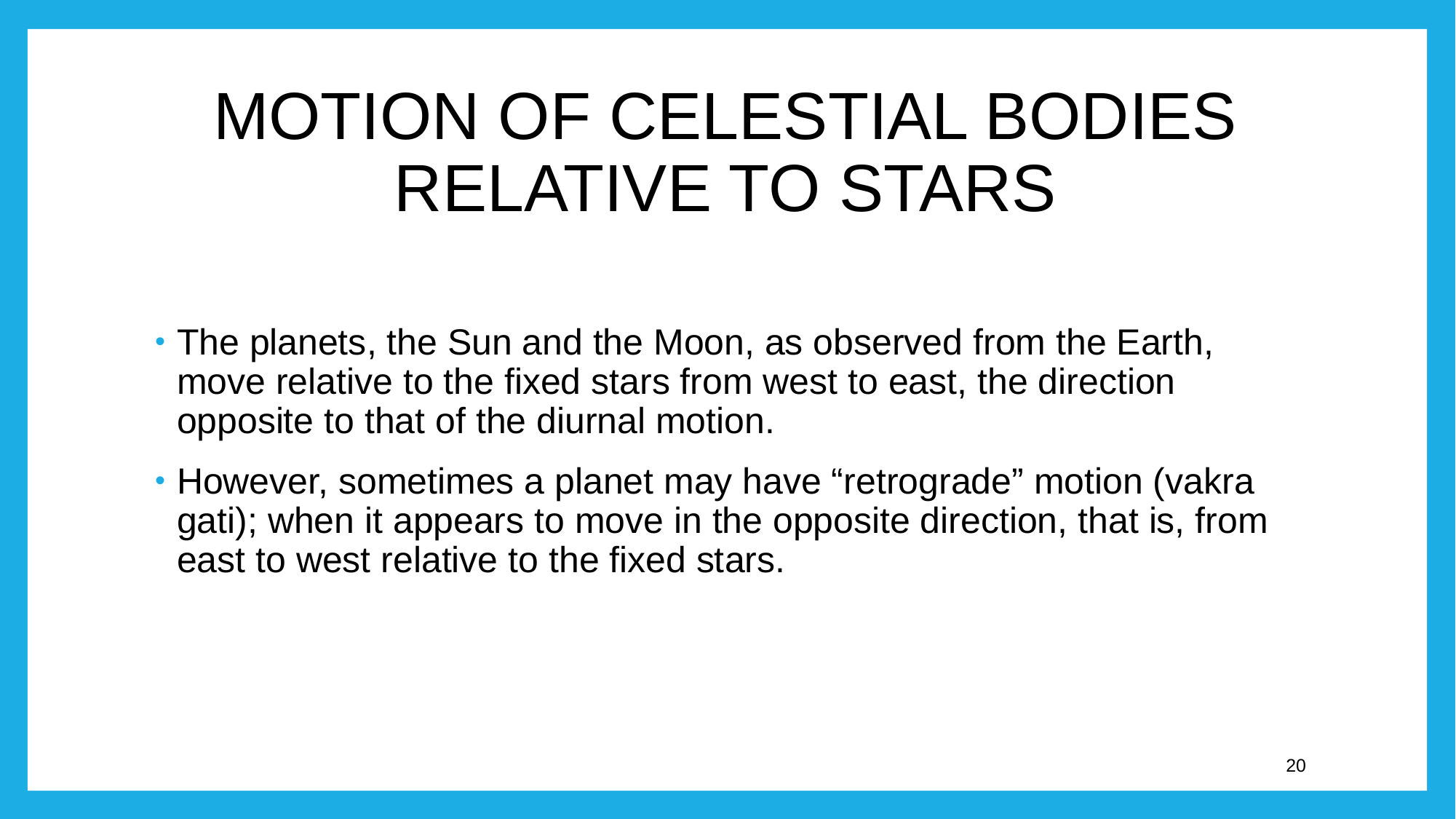

# MOTION OF CELESTIAL BODIES RELATIVE TO STARS
The planets, the Sun and the Moon, as observed from the Earth, move relative to the fixed stars from west to east, the direction opposite to that of the diurnal motion.
However, sometimes a planet may have “retrograde” motion (vakra gati); when it appears to move in the opposite direction, that is, from east to west relative to the fixed stars.
20